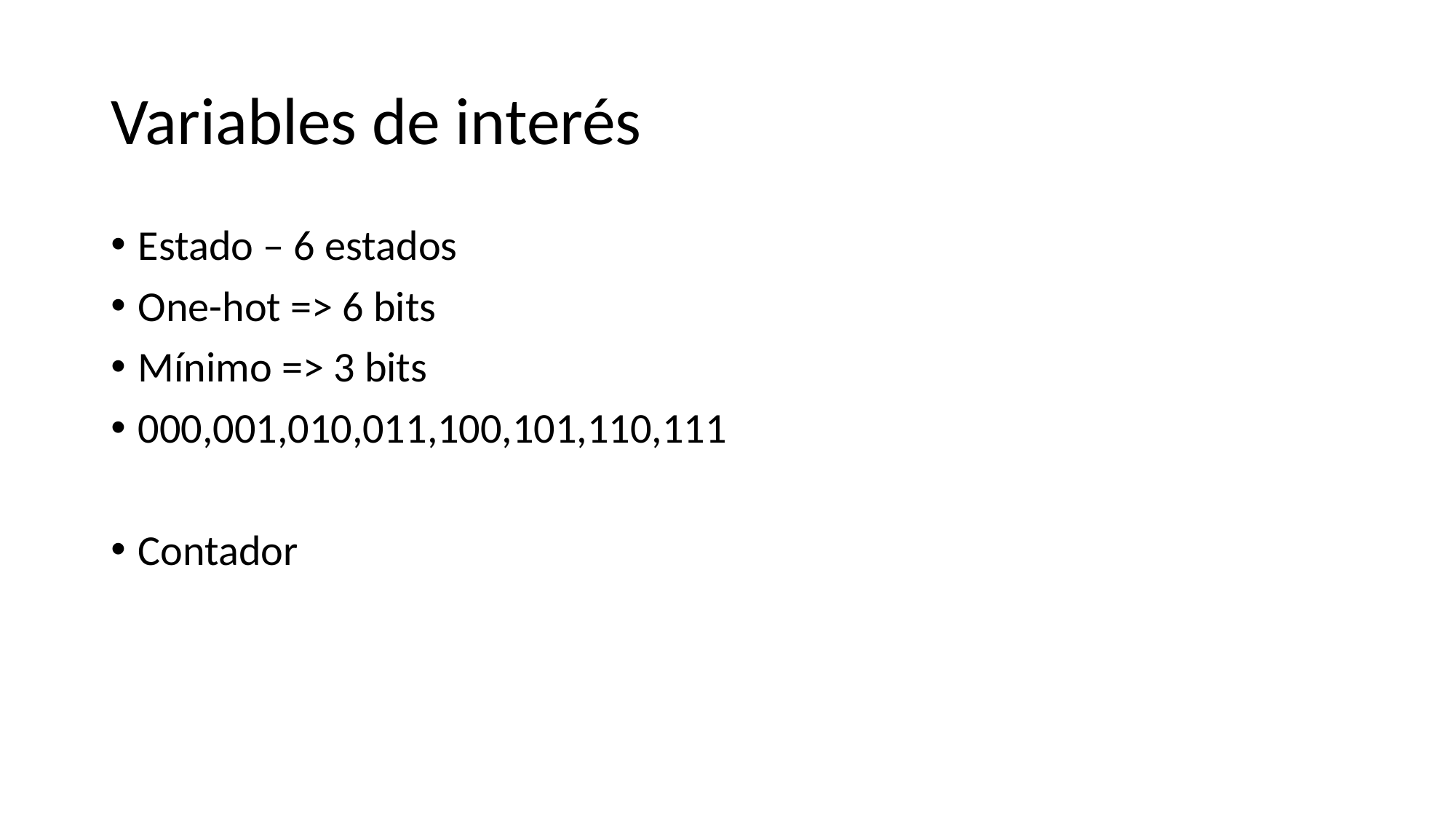

# Variables de interés
Estado – 6 estados
One-hot => 6 bits
Mínimo => 3 bits
000,001,010,011,100,101,110,111

Contador